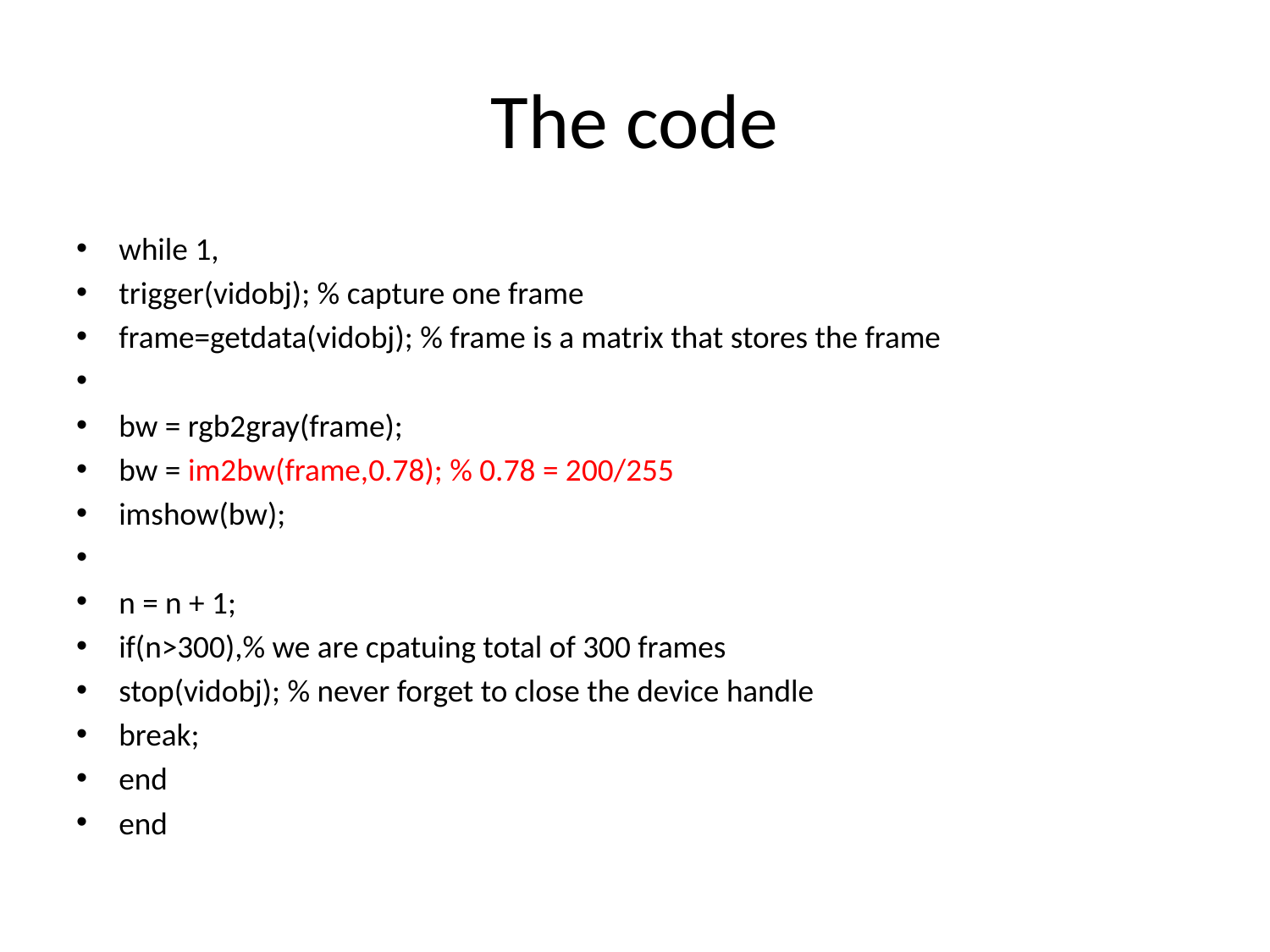

# The code
while 1,
trigger(vidobj); % capture one frame
frame=getdata(vidobj); % frame is a matrix that stores the frame

bw = rgb2gray(frame);
bw = im2bw(frame,0.78); % 0.78 = 200/255
imshow(bw);

n = n + 1;
if(n>300),% we are cpatuing total of 300 frames
stop(vidobj); % never forget to close the device handle
break;
end
end